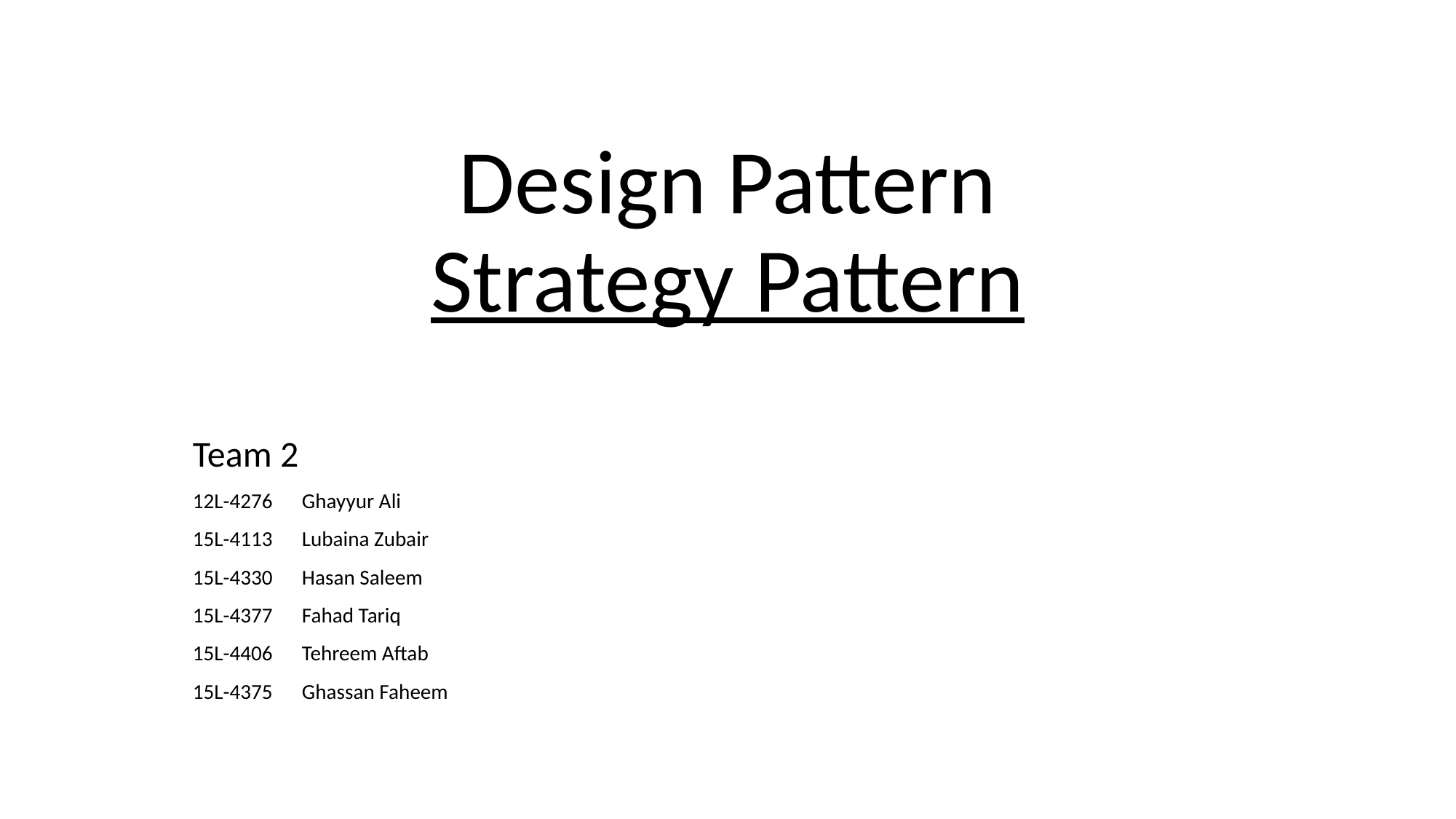

# Design Pattern Strategy Pattern
Team 2
12L-4276	Ghayyur Ali
15L-4113	Lubaina Zubair
15L-4330	Hasan Saleem
15L-4377	Fahad Tariq
15L-4406	Tehreem Aftab
15L-4375	Ghassan Faheem